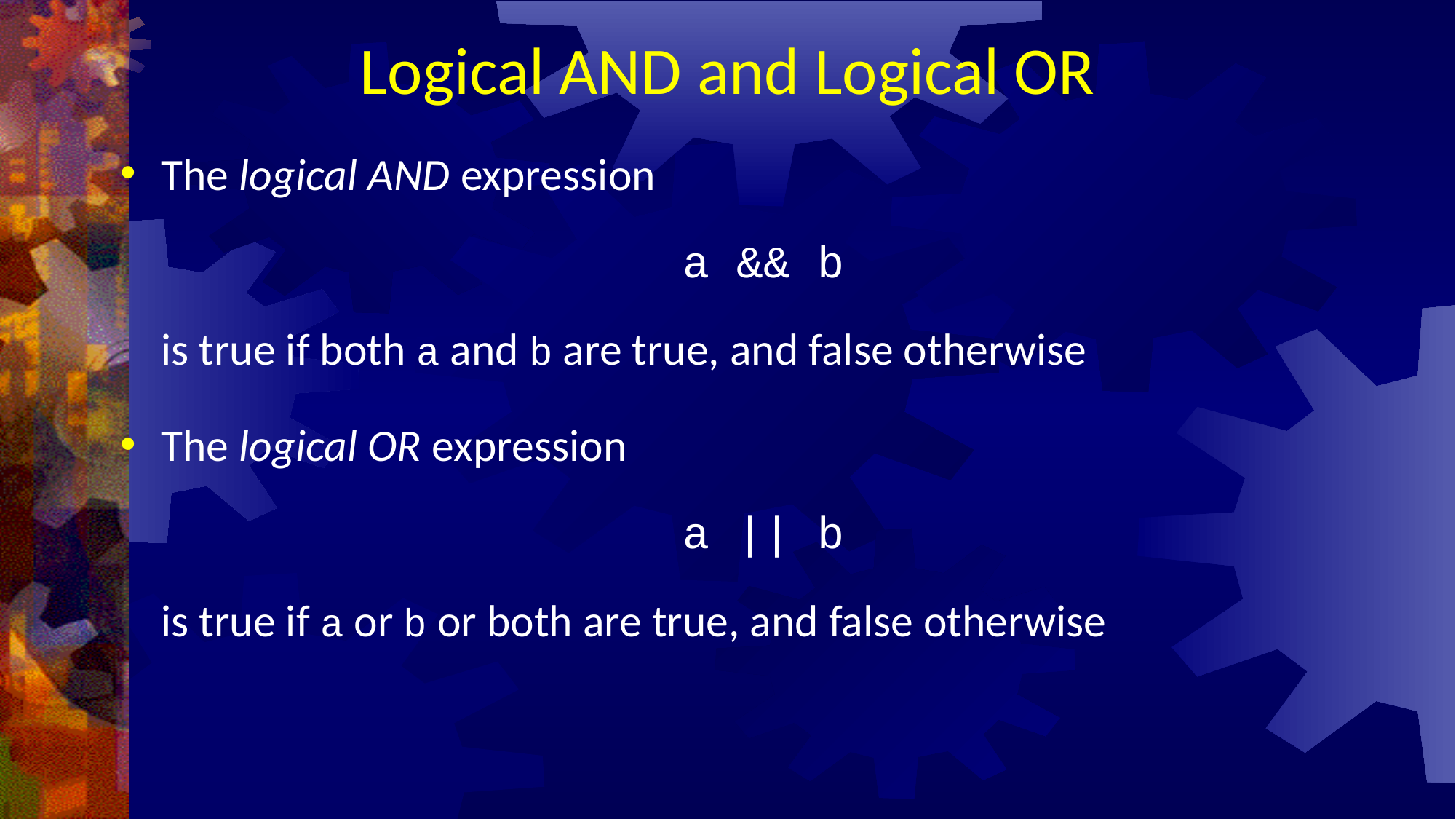

# Logical AND and Logical OR
The logical AND expression
a && b
	is true if both a and b are true, and false otherwise
The logical OR expression
a || b
	is true if a or b or both are true, and false otherwise